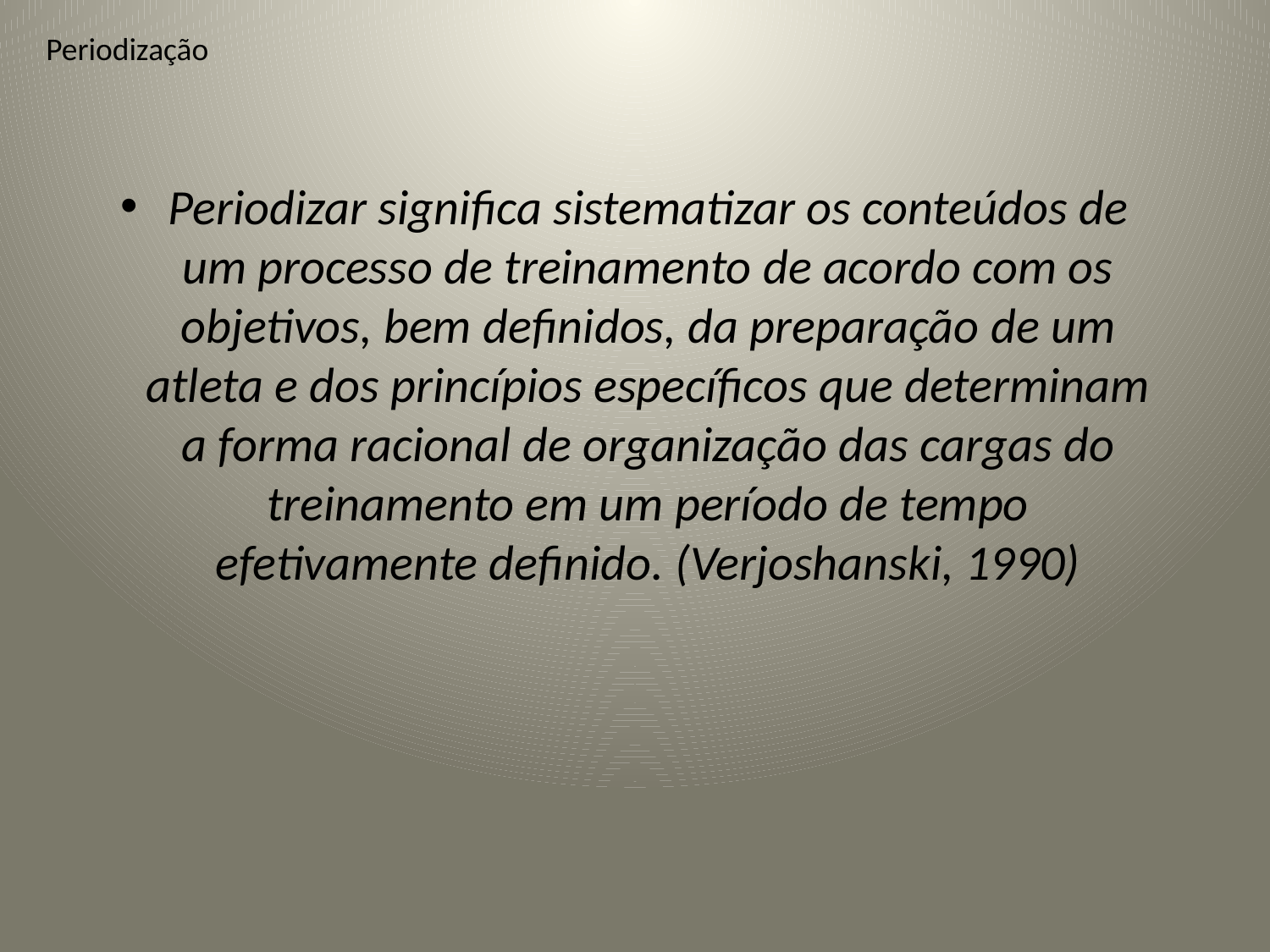

# Periodização
Periodizar significa sistematizar os conteúdos de um processo de treinamento de acordo com os objetivos, bem definidos, da preparação de um atleta e dos princípios específicos que determinam a forma racional de organização das cargas do treinamento em um período de tempo efetivamente definido. (Verjoshanski, 1990)